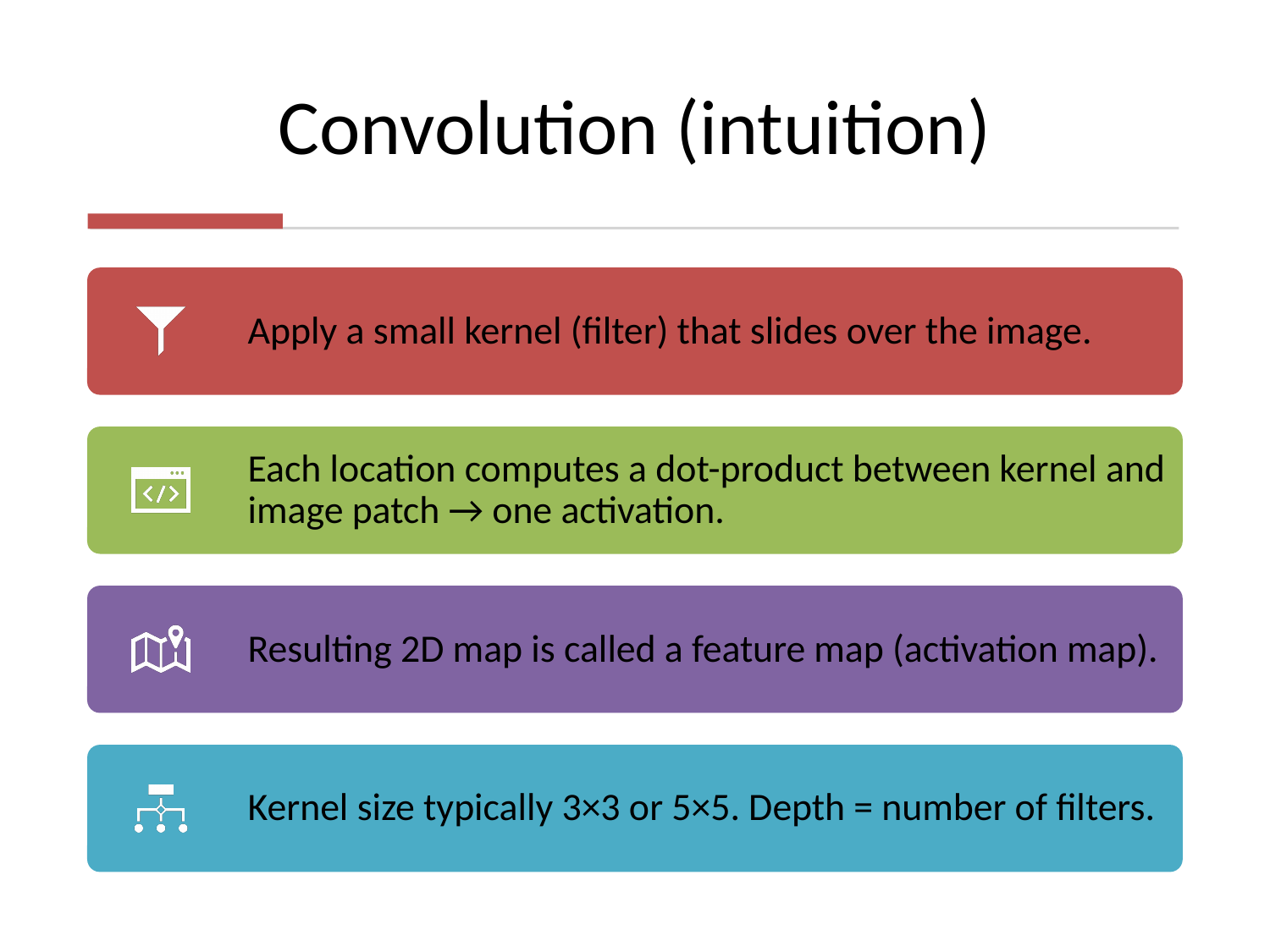

# Convolution (intuition)

Apply a small kernel (filter) that slides over the image.
Each location computes a dot-product between kernel and image patch → one activation.
Resulting 2D map is called a feature map (activation map).
Kernel size typically 3×3 or 5×5. Depth = number of filters.